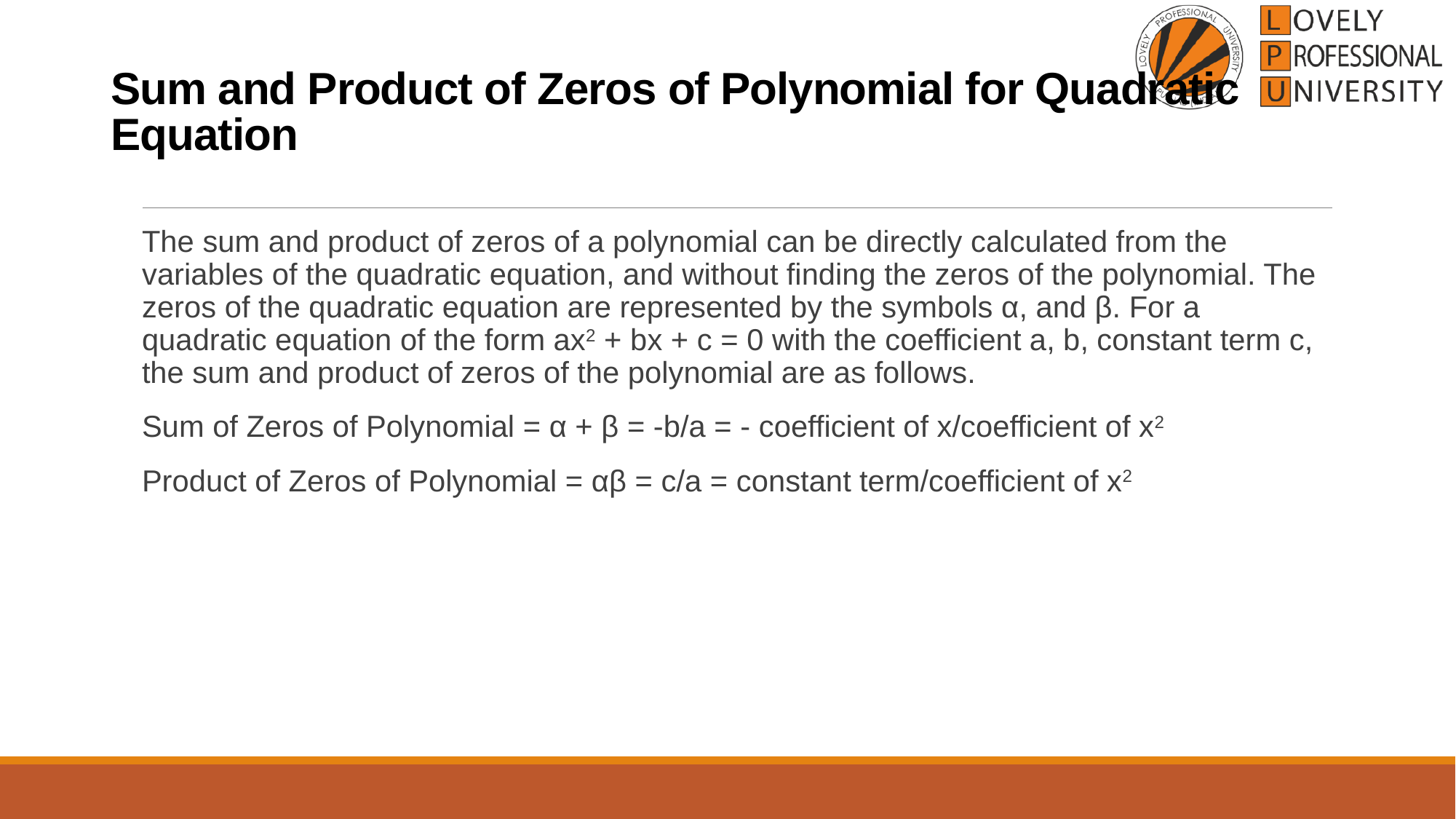

# Sum and Product of Zeros of Polynomial for Quadratic Equation
The sum and product of zeros of a polynomial can be directly calculated from the variables of the quadratic equation, and without finding the zeros of the polynomial. The zeros of the quadratic equation are represented by the symbols α, and β. For a quadratic equation of the form ax2 + bx + c = 0 with the coefficient a, b, constant term c, the sum and product of zeros of the polynomial are as follows.
Sum of Zeros of Polynomial = α + β = -b/a = - coefficient of x/coefficient of x2
Product of Zeros of Polynomial = αβ = c/a = constant term/coefficient of x2